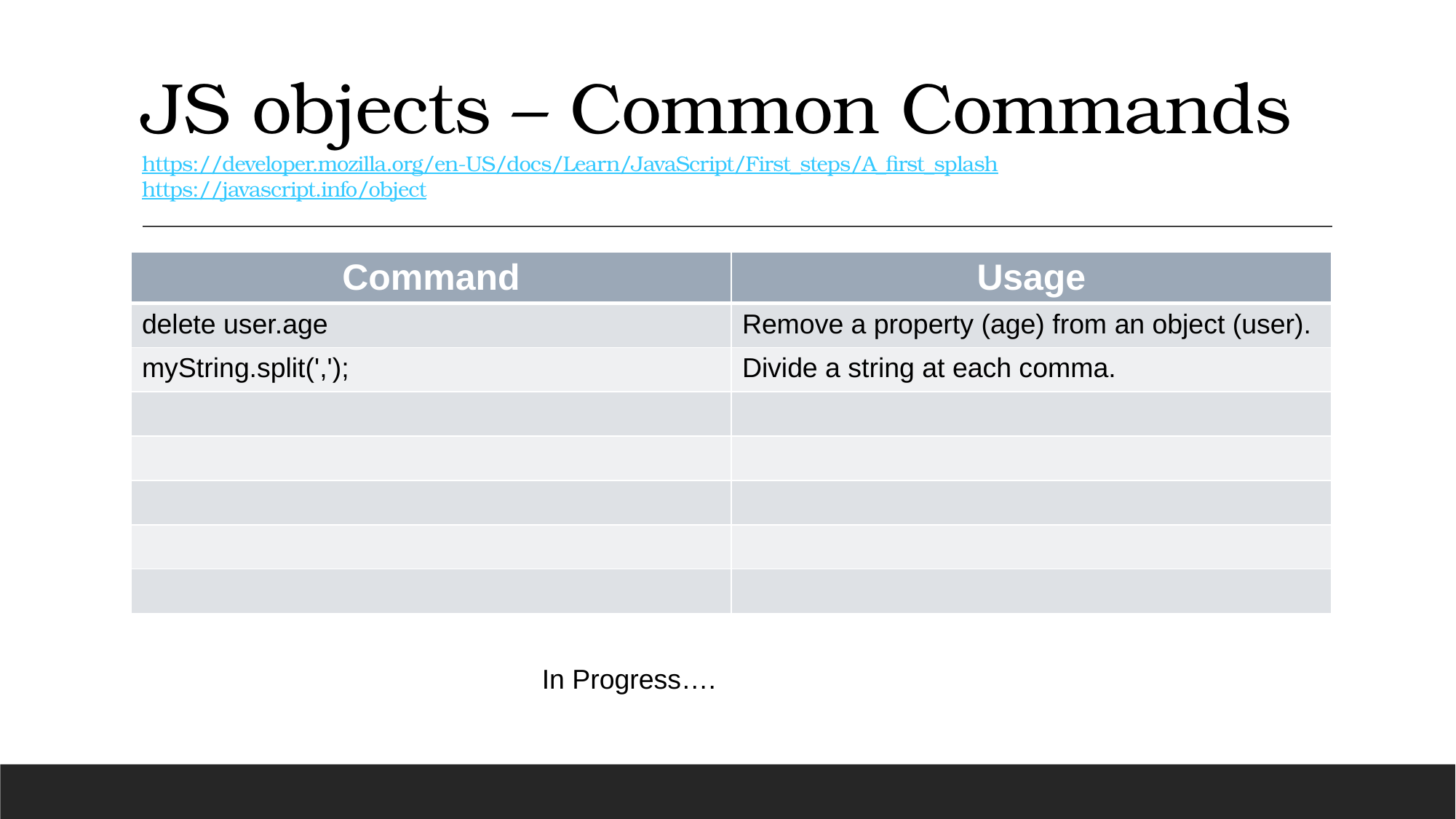

# JS objects – Common Commands https://developer.mozilla.org/en-US/docs/Learn/JavaScript/First_steps/A_first_splash https://javascript.info/object
| Command | Usage |
| --- | --- |
| delete user.age | Remove a property (age) from an object (user). |
| myString.split(','); | Divide a string at each comma. |
|  |  |
|  |  |
|  |  |
|  |  |
|  |  |
In Progress….